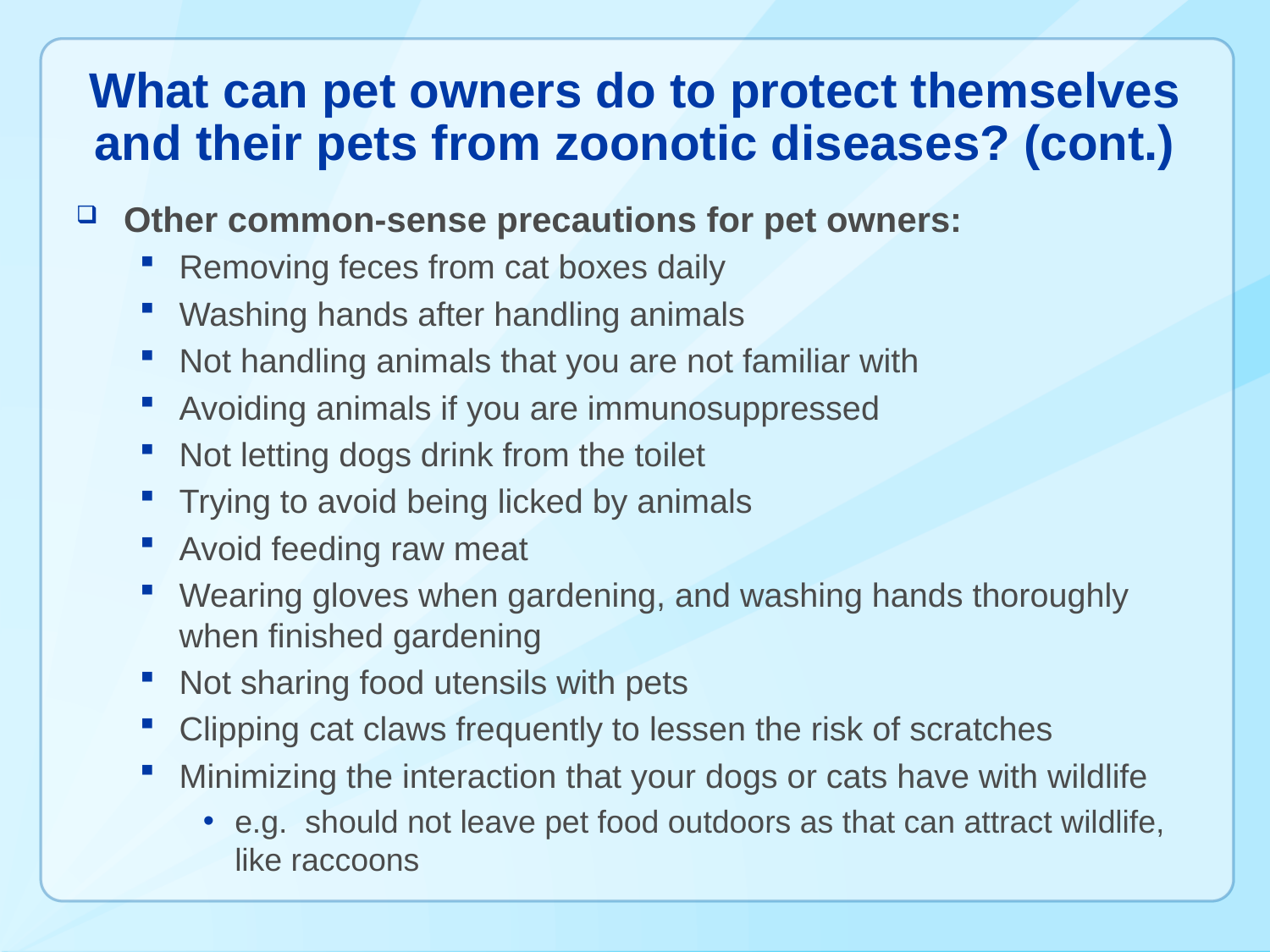

# What can pet owners do to protect themselves and their pets from zoonotic diseases? (cont.)
Other common-sense precautions for pet owners:
Removing feces from cat boxes daily
Washing hands after handling animals
Not handling animals that you are not familiar with
Avoiding animals if you are immunosuppressed
Not letting dogs drink from the toilet
Trying to avoid being licked by animals
Avoid feeding raw meat
Wearing gloves when gardening, and washing hands thoroughly when finished gardening
Not sharing food utensils with pets
Clipping cat claws frequently to lessen the risk of scratches
Minimizing the interaction that your dogs or cats have with wildlife
e.g.  should not leave pet food outdoors as that can attract wildlife, like raccoons